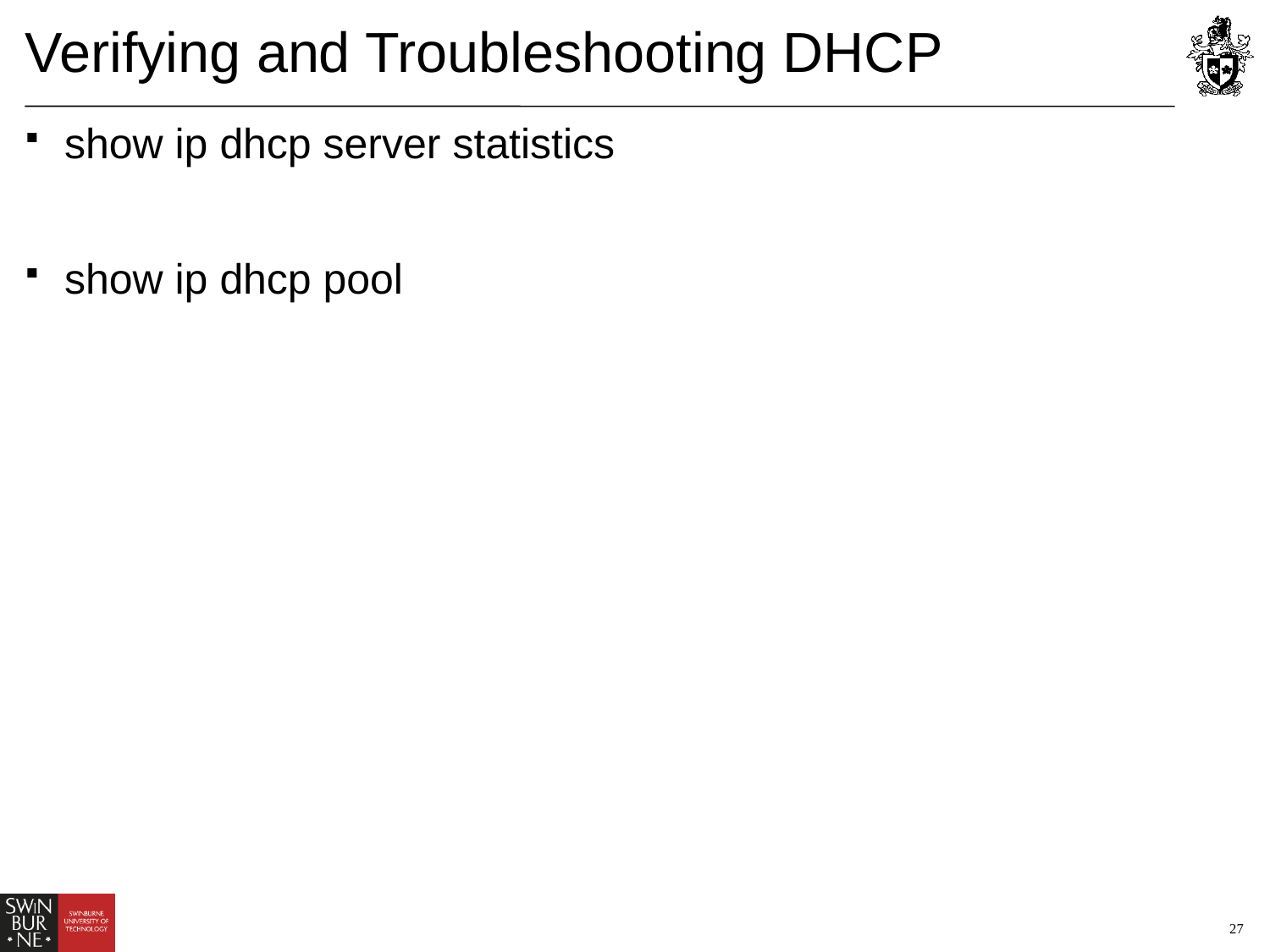

# Verifying and Troubleshooting DHCP
show ip dhcp server statistics

show ip dhcp pool

27